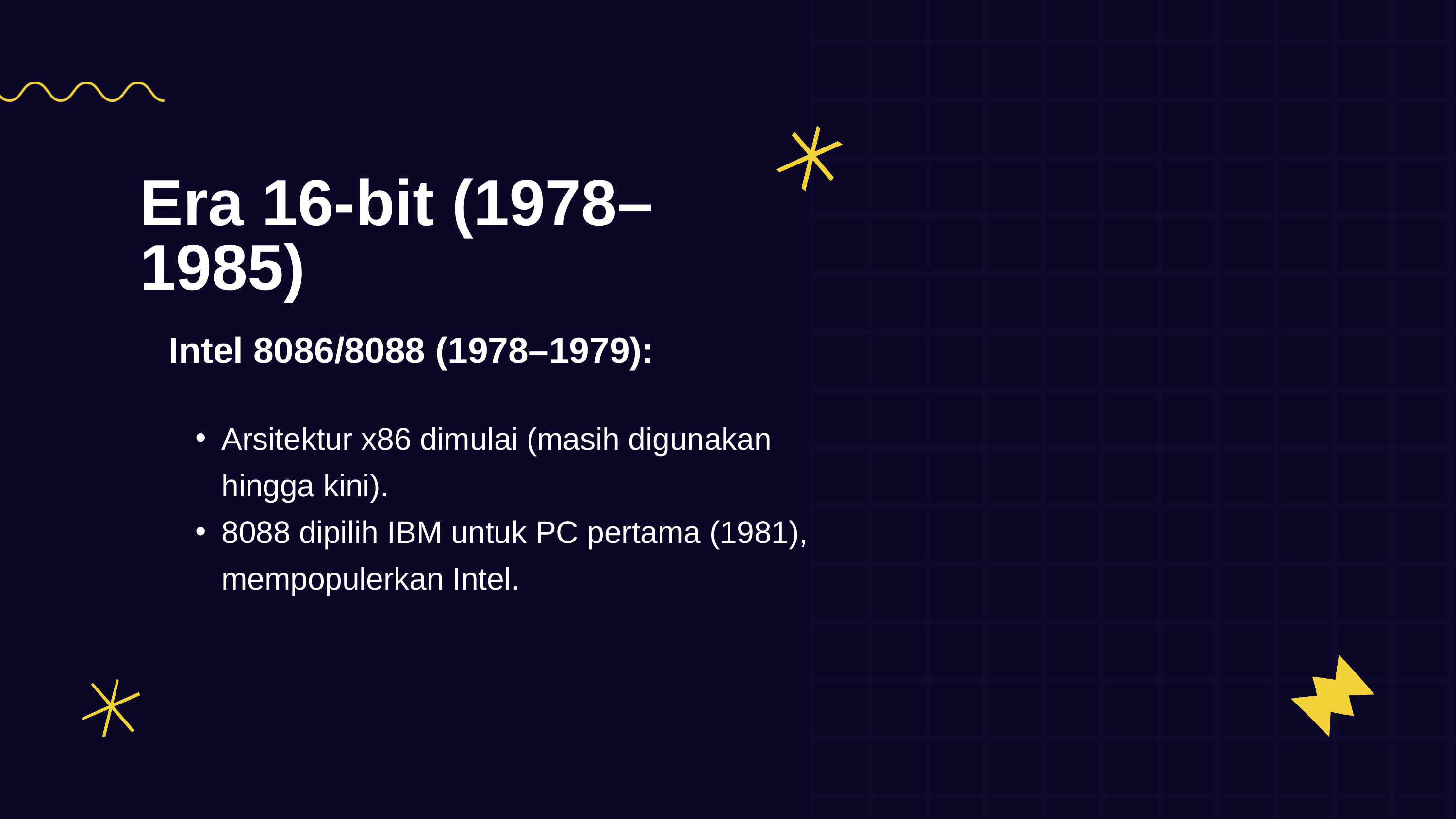

Era 16-bit (1978–1985)
Intel 8086/8088 (1978–1979):
Arsitektur x86 dimulai (masih digunakan hingga kini).
8088 dipilih IBM untuk PC pertama (1981), mempopulerkan Intel.